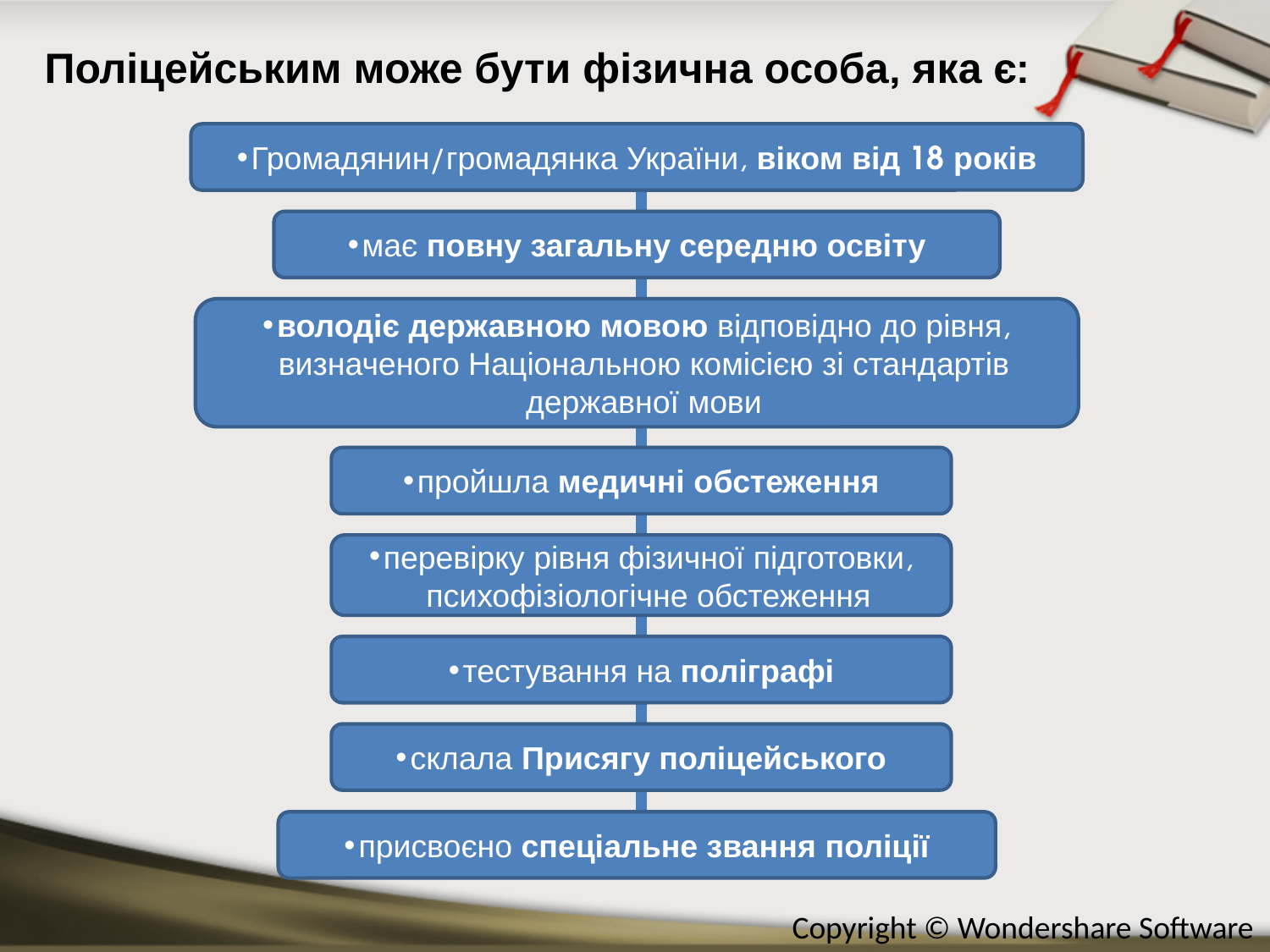

# Поліцейським може бути фізична особа, яка є:
Громадянин/громадянка України, віком від 18 років
має повну загальну середню освіту
володіє державною мовою відповідно до рівня, визначеного Національною комісією зі стандартів державної мови
пройшла медичні обстеження
перевірку рівня фізичної підготовки, психофізіологічне обстеження
тестування на поліграфі
склала Присягу поліцейського
присвоєно спеціальне звання поліції